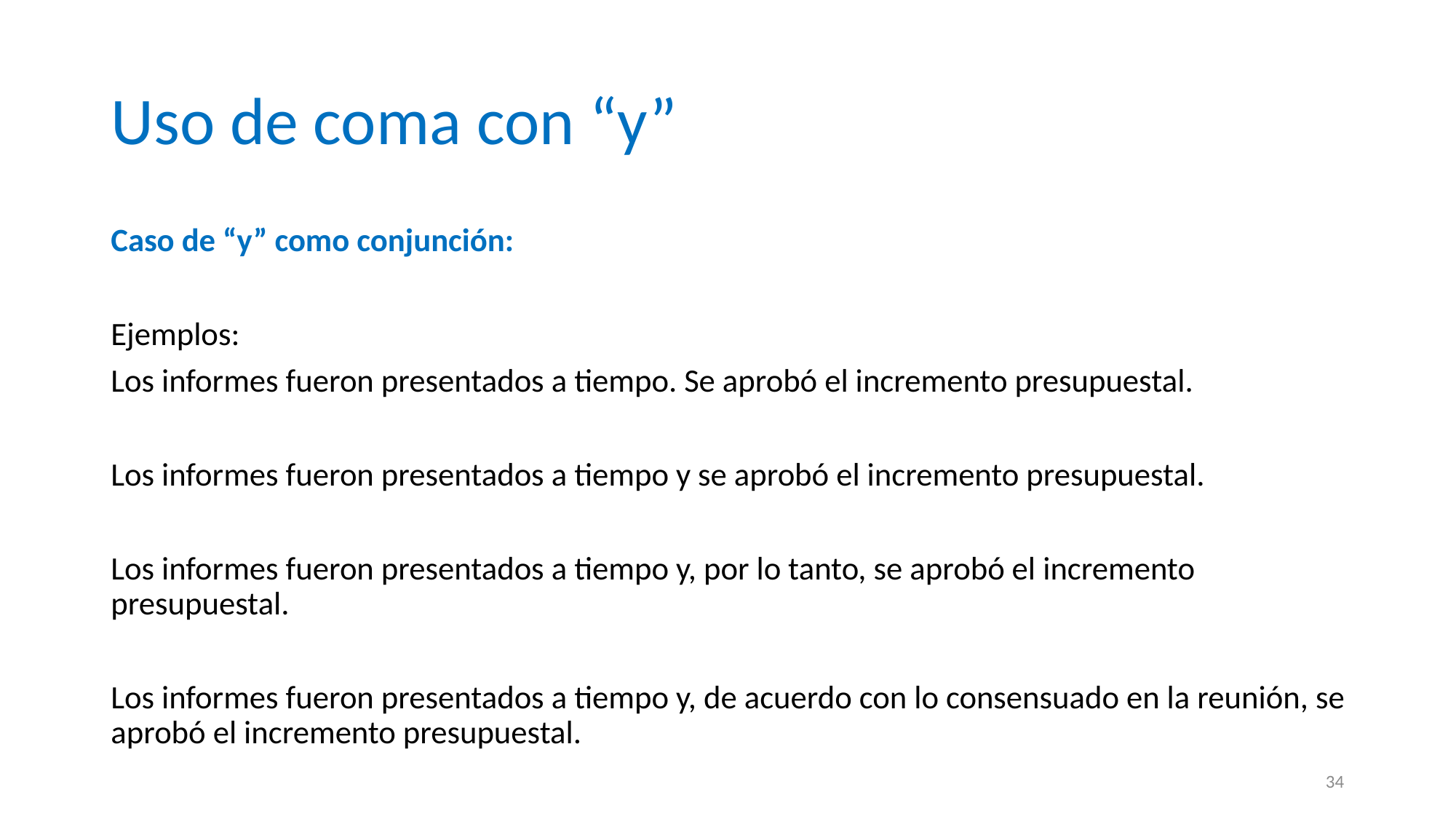

# Uso de coma con “y”
Caso de “y” como conjunción:

Ejemplos:
Los informes fueron presentados a tiempo. Se aprobó el incremento presupuestal.

Los informes fueron presentados a tiempo y se aprobó el incremento presupuestal.

Los informes fueron presentados a tiempo y, por lo tanto, se aprobó el incremento presupuestal.

Los informes fueron presentados a tiempo y, de acuerdo con lo consensuado en la reunión, se aprobó el incremento presupuestal.

34